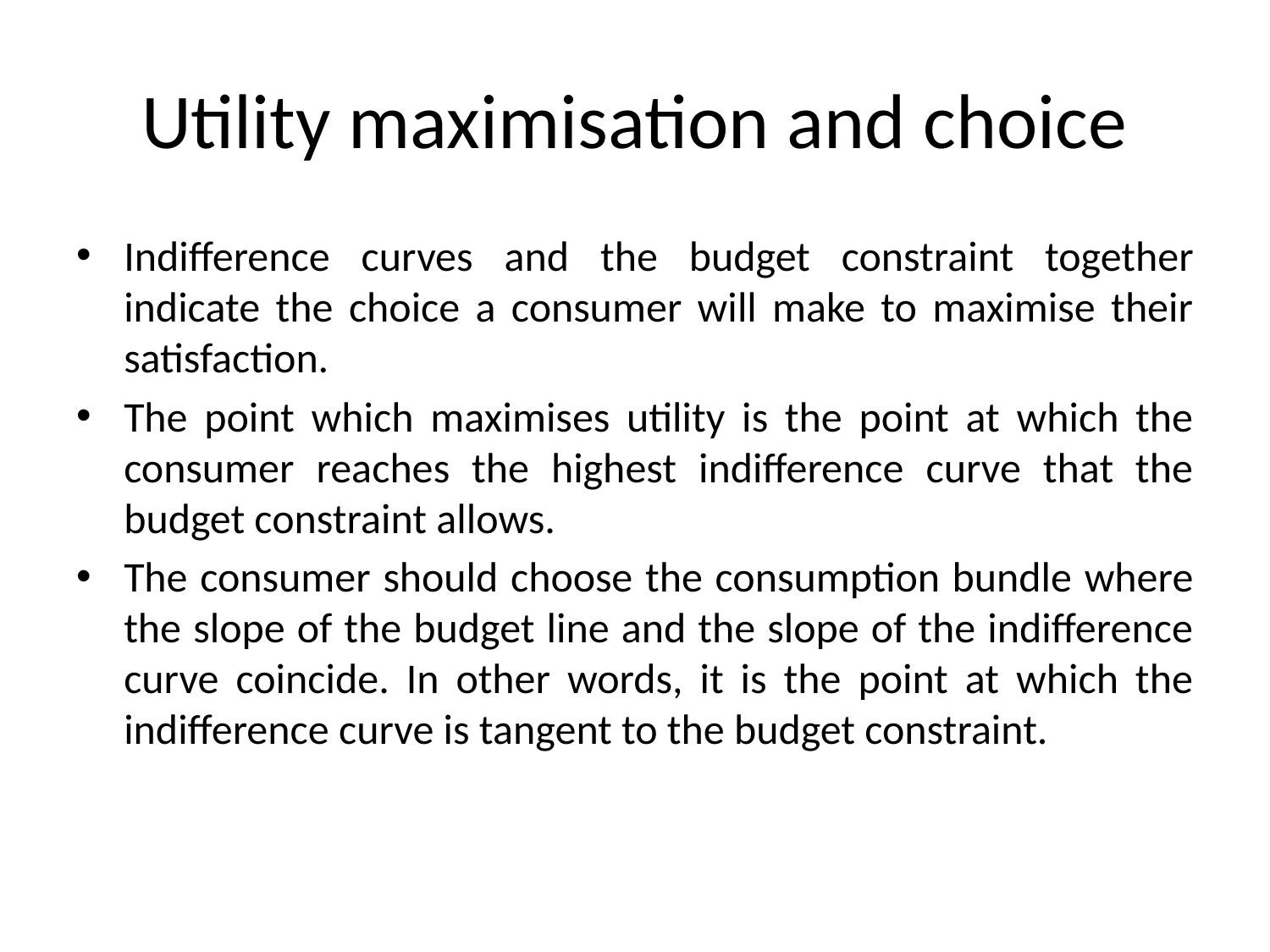

# Utility maximisation and choice
Indifference curves and the budget constraint together indicate the choice a consumer will make to maximise their satisfaction.
The point which maximises utility is the point at which the consumer reaches the highest indifference curve that the budget constraint allows.
The consumer should choose the consumption bundle where the slope of the budget line and the slope of the indifference curve coincide. In other words, it is the point at which the indifference curve is tangent to the budget constraint.